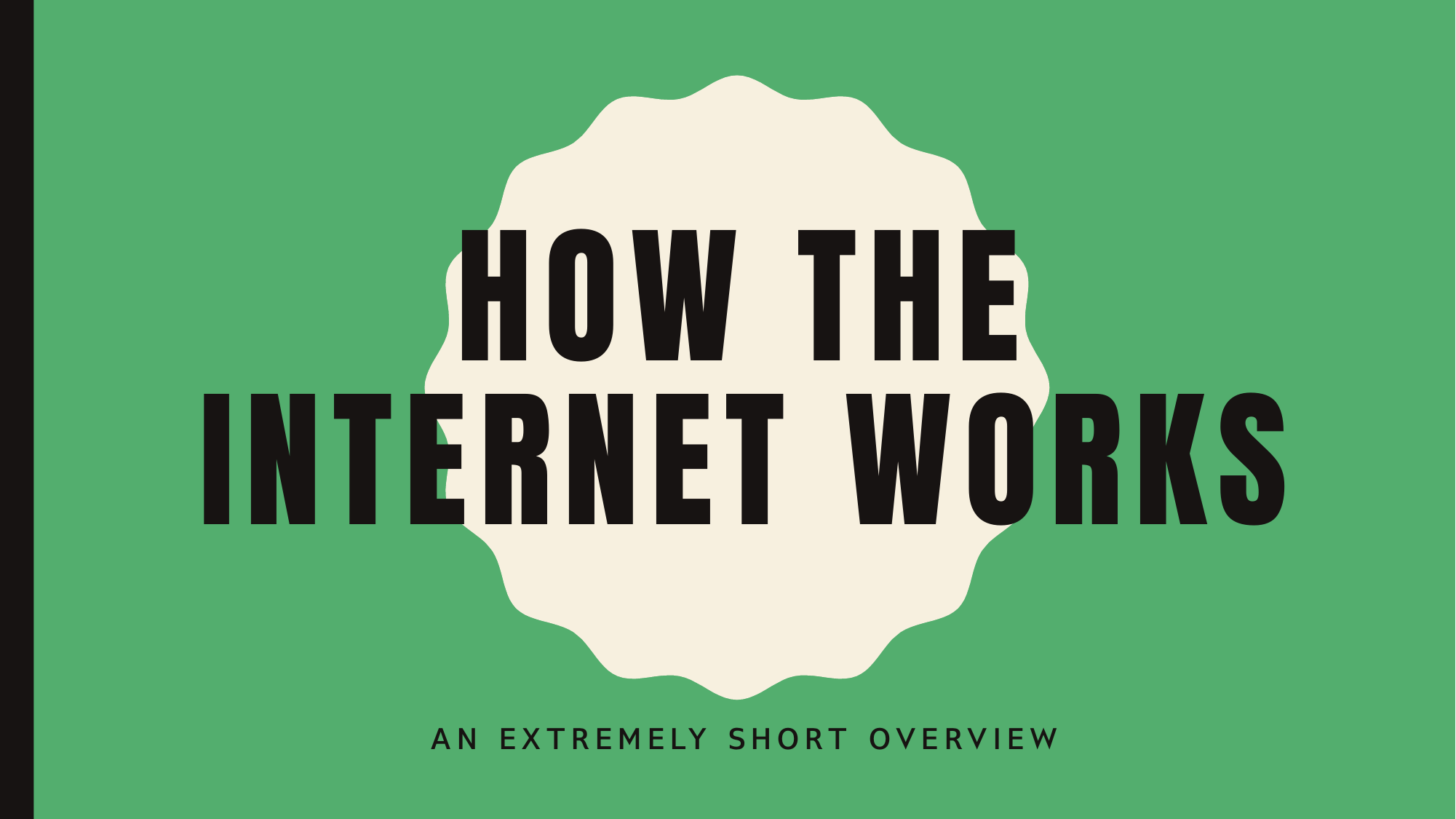

# How the internet works
An extremely short overview